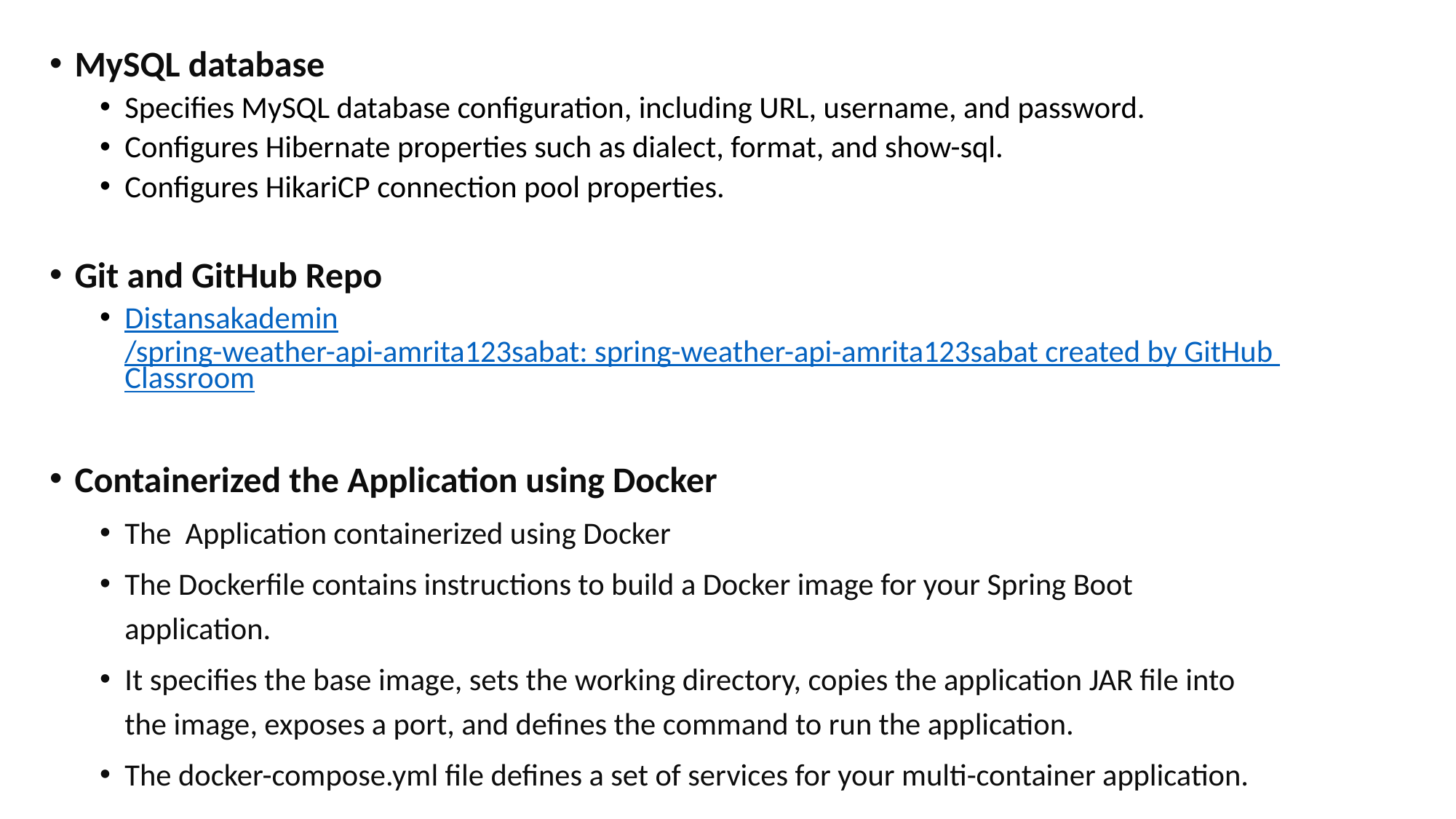

MySQL database
Specifies MySQL database configuration, including URL, username, and password.
Configures Hibernate properties such as dialect, format, and show-sql.
Configures HikariCP connection pool properties.

Git and GitHub Repo
Distansakademin/spring-weather-api-amrita123sabat: spring-weather-api-amrita123sabat created by GitHub Classroom

Containerized the Application using Docker
The  Application containerized using Docker
The Dockerfile contains instructions to build a Docker image for your Spring Boot application.
It specifies the base image, sets the working directory, copies the application JAR file into the image, exposes a port, and defines the command to run the application.
The docker-compose.yml file defines a set of services for your multi-container application.